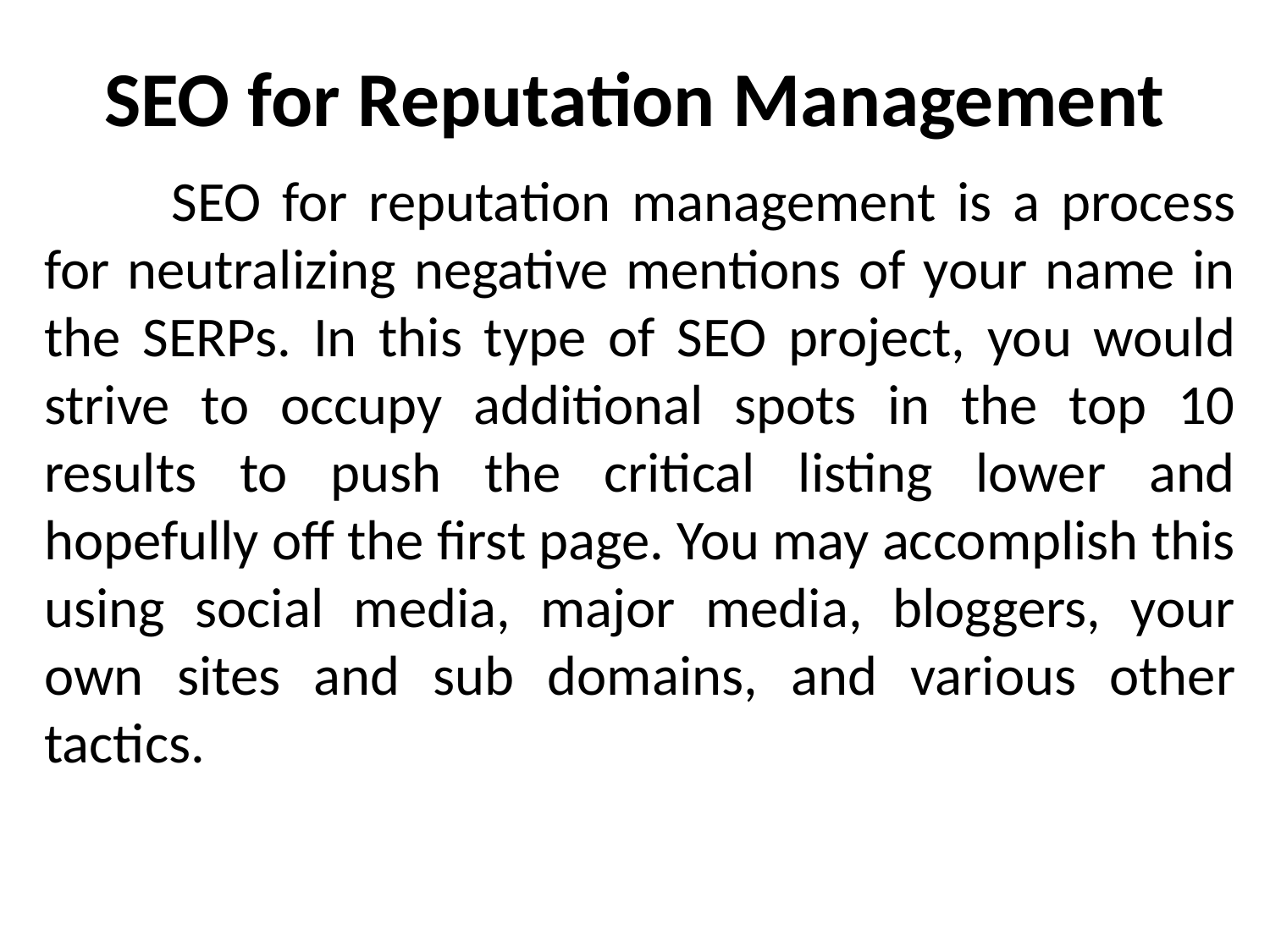

# SEO for Reputation Management
	SEO for reputation management is a process for neutralizing negative mentions of your name in the SERPs. In this type of SEO project, you would strive to occupy additional spots in the top 10 results to push the critical listing lower and hopefully off the first page. You may accomplish this using social media, major media, bloggers, your own sites and sub domains, and various other tactics.